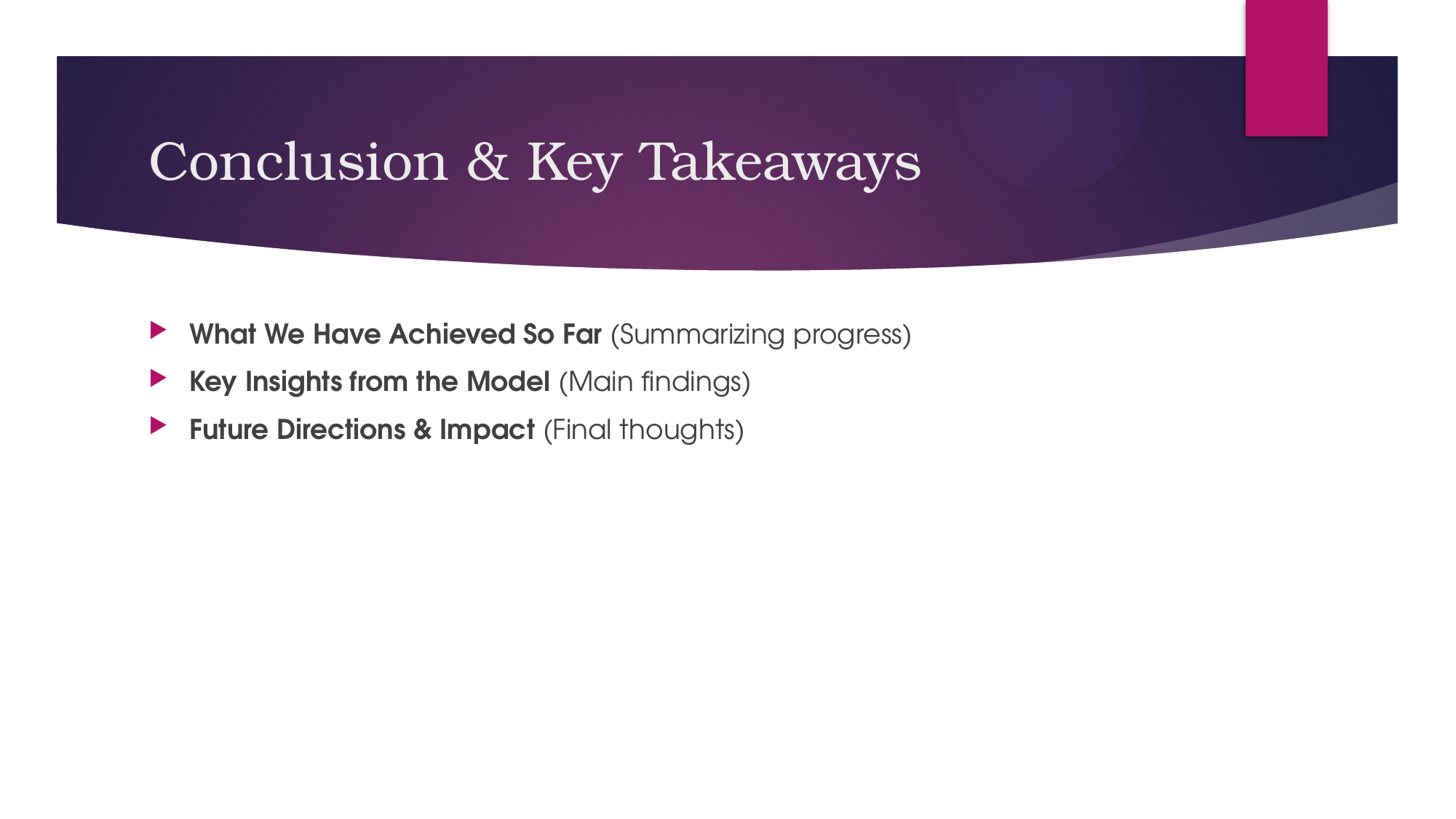

# Conclusion & Key Takeaways
What We Have Achieved So Far (Summarizing progress)
Key Insights from the Model (Main findings)
Future Directions & Impact (Final thoughts)